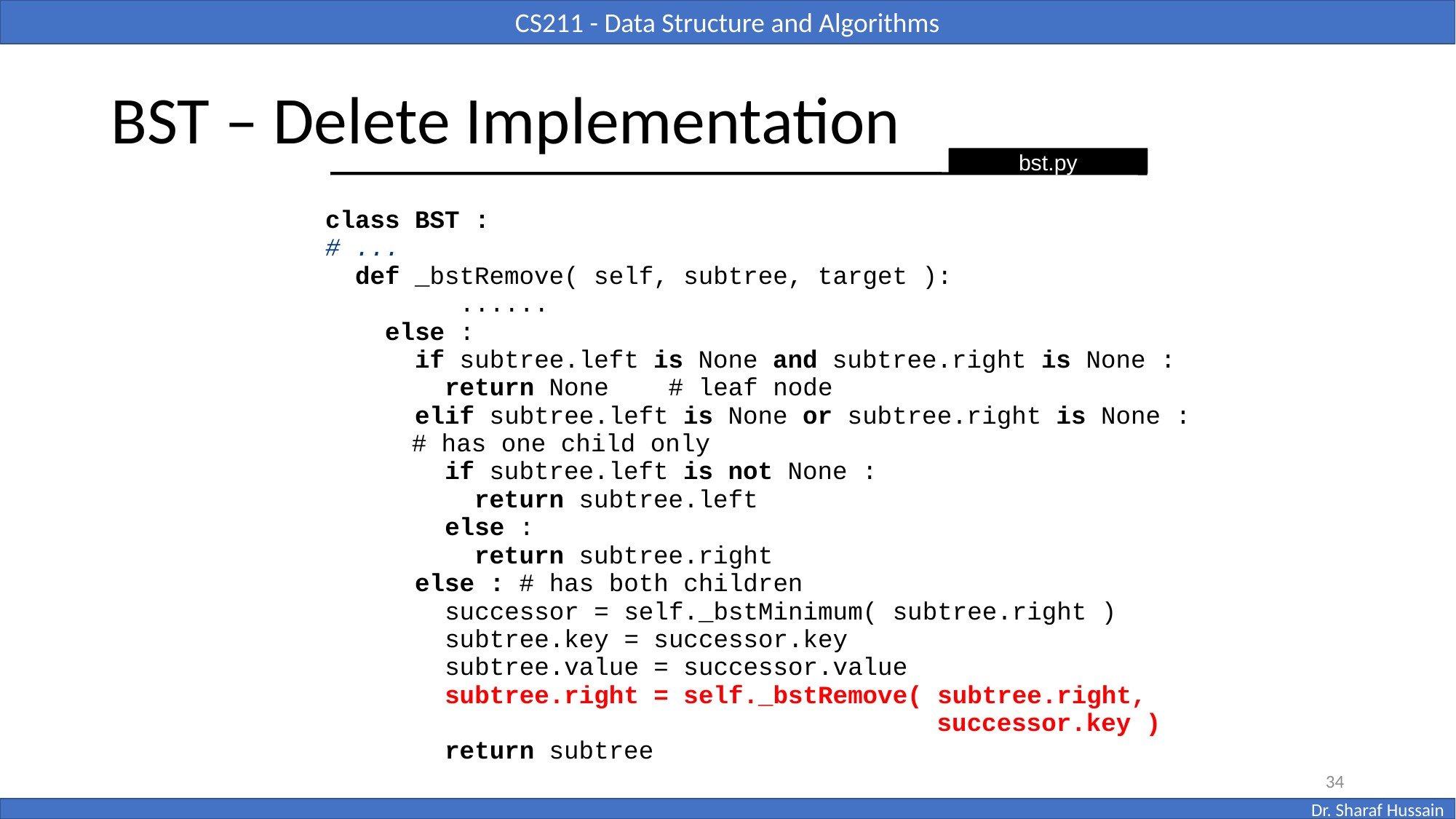

# BST – Delete Implementation
bst.py

class BST :
# ...
  def _bstRemove( self, subtree, target ):
         ......
    else :
      if subtree.left is None and subtree.right is None :
        return None    # leaf node
      elif subtree.left is None or subtree.right is None :
	# has one child only
        if subtree.left is not None :
          return subtree.left
        else :
          return subtree.right
      else : # has both children
        successor = self._bstMinimum( subtree.right )
        subtree.key = successor.key
        subtree.value = successor.value
        subtree.right = self._bstRemove( subtree.right,
                                         successor.key )
        return subtree
34